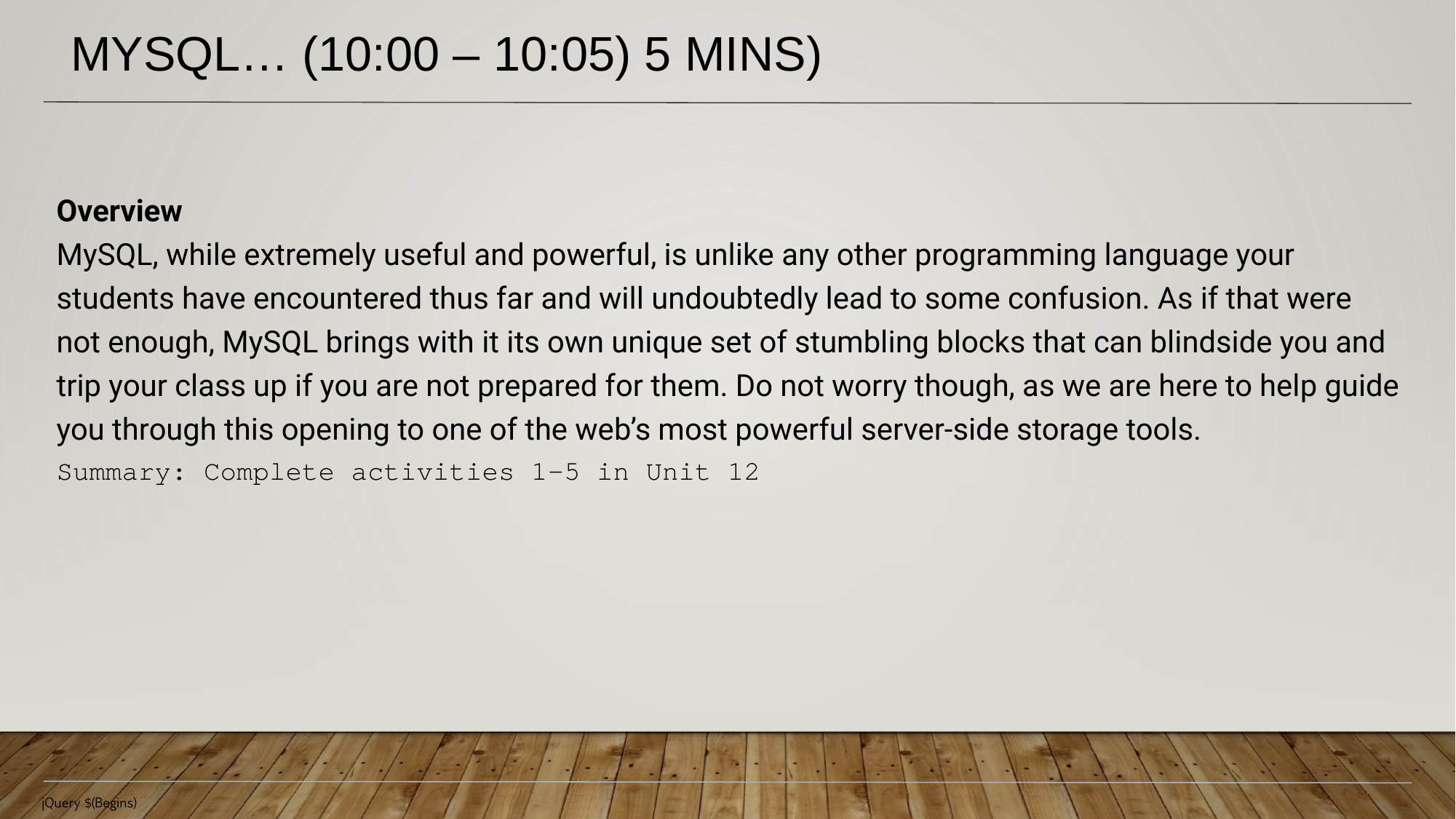

# MYSQL… (10:00 – 10:05) 5 mins)

Overview
MySQL, while extremely useful and powerful, is unlike any other programming language your students have encountered thus far and will undoubtedly lead to some confusion. As if that were not enough, MySQL brings with it its own unique set of stumbling blocks that can blindside you and trip your class up if you are not prepared for them. Do not worry though, as we are here to help guide you through this opening to one of the web’s most powerful server-side storage tools.
Summary: Complete activities 1-5 in Unit 12
jQuery $(Begins)